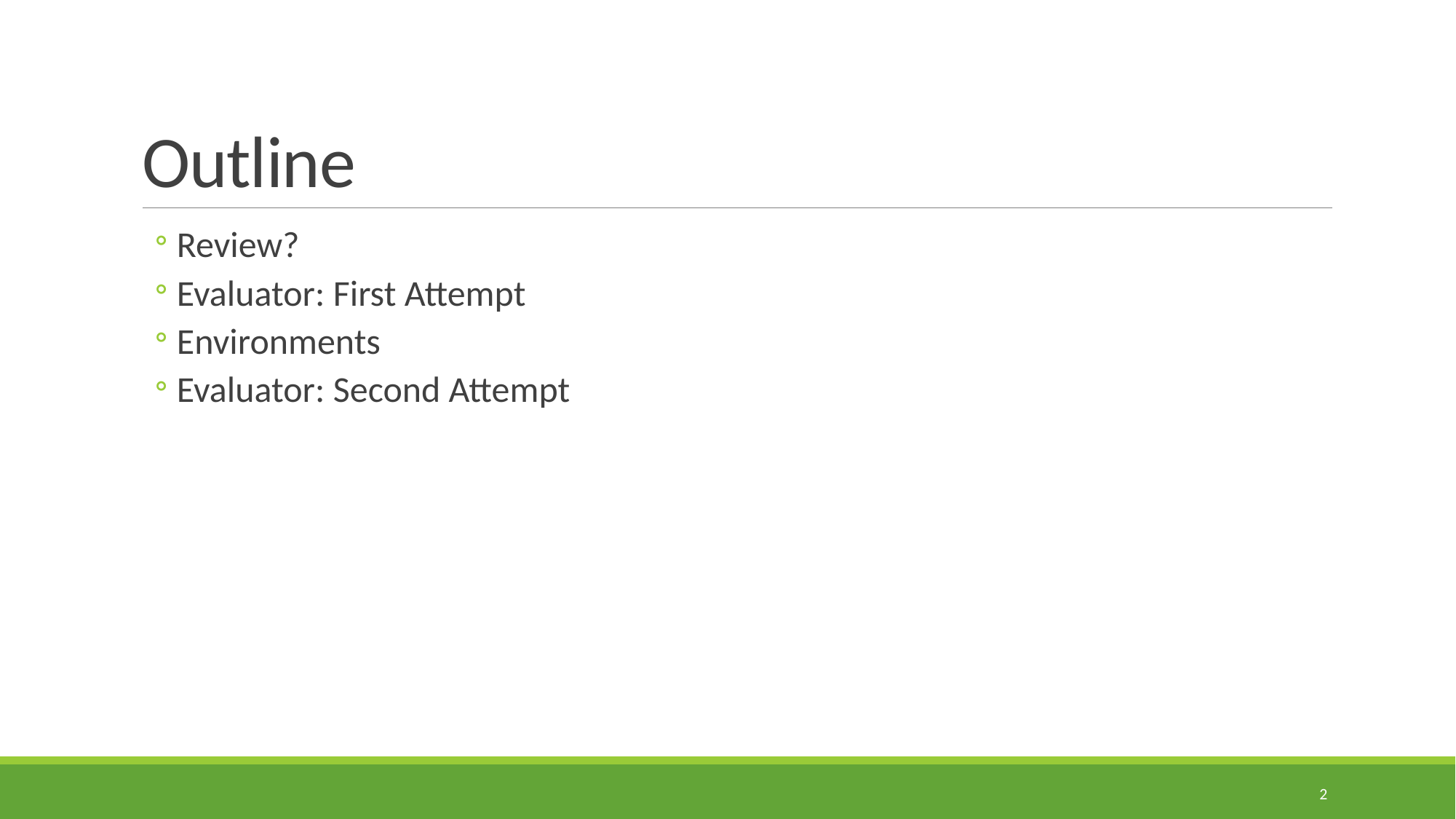

# Outline
Review?
Evaluator: First Attempt
Environments
Evaluator: Second Attempt
2